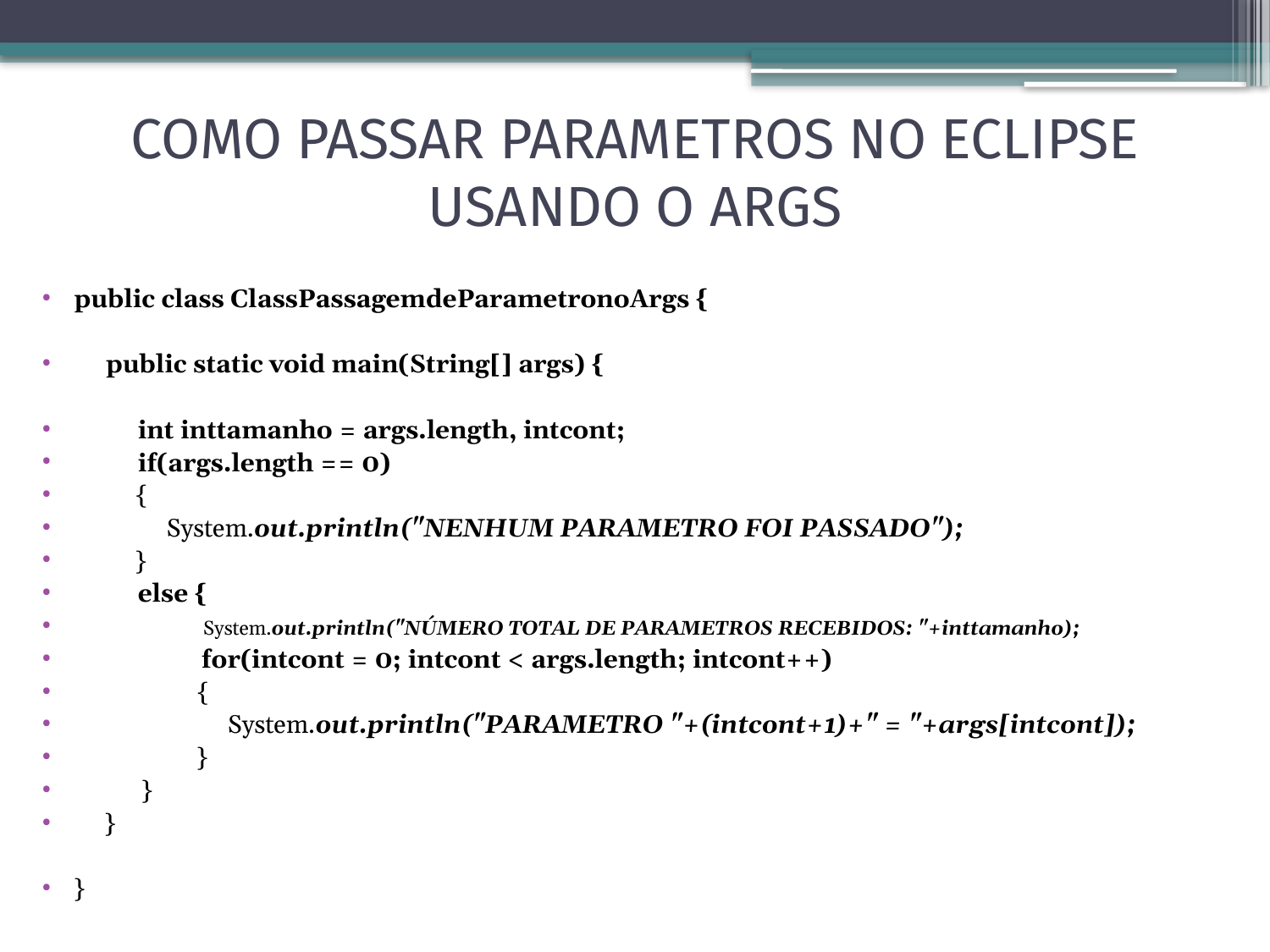

# COMO PASSAR PARAMETROS NO ECLIPSE USANDO O ARGS
public class ClassPassagemdeParametronoArgs {

     public static void main(String[] args) {

          int inttamanho = args.length, intcont;
          if(args.length == 0)
          {
               System.out.println("NENHUM PARAMETRO FOI PASSADO");
          }
          else {
                     System.out.println("NÚMERO TOTAL DE PARAMETROS RECEBIDOS: "+inttamanho);
                    for(intcont = 0; intcont < args.length; intcont++)
                    {
                         System.out.println("PARAMETRO "+(intcont+1)+" = "+args[intcont]);
                    }
           }
     }

}